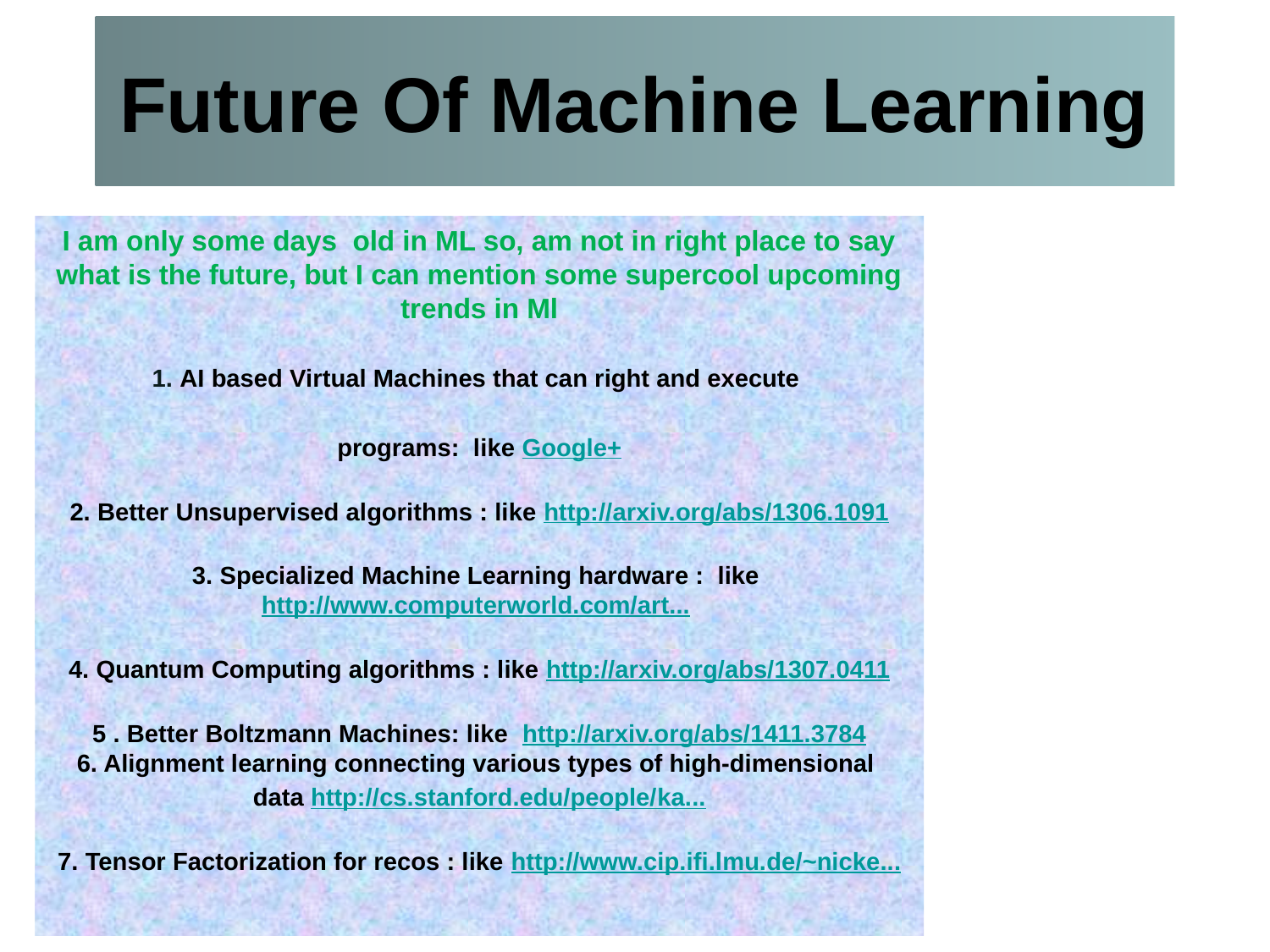

# Future Of Machine Learning
I am only some days  old in ML so, am not in right place to say what is the future, but I can mention some supercool upcoming trends in Ml
1. AI based Virtual Machines that can right and execute

programs:  like Google+
2. Better Unsupervised algorithms : like http://arxiv.org/abs/1306.1091
 
3. Specialized Machine Learning hardware :  like http://www.computerworld.com/art...
4. Quantum Computing algorithms : like http://arxiv.org/abs/1307.0411
 
5 . Better Boltzmann Machines: like  http://arxiv.org/abs/1411.3784
6. Alignment learning connecting various types of high-dimensional
data http://cs.stanford.edu/people/ka...
 
7. Tensor Factorization for recos : like http://www.cip.ifi.lmu.de/~nicke...